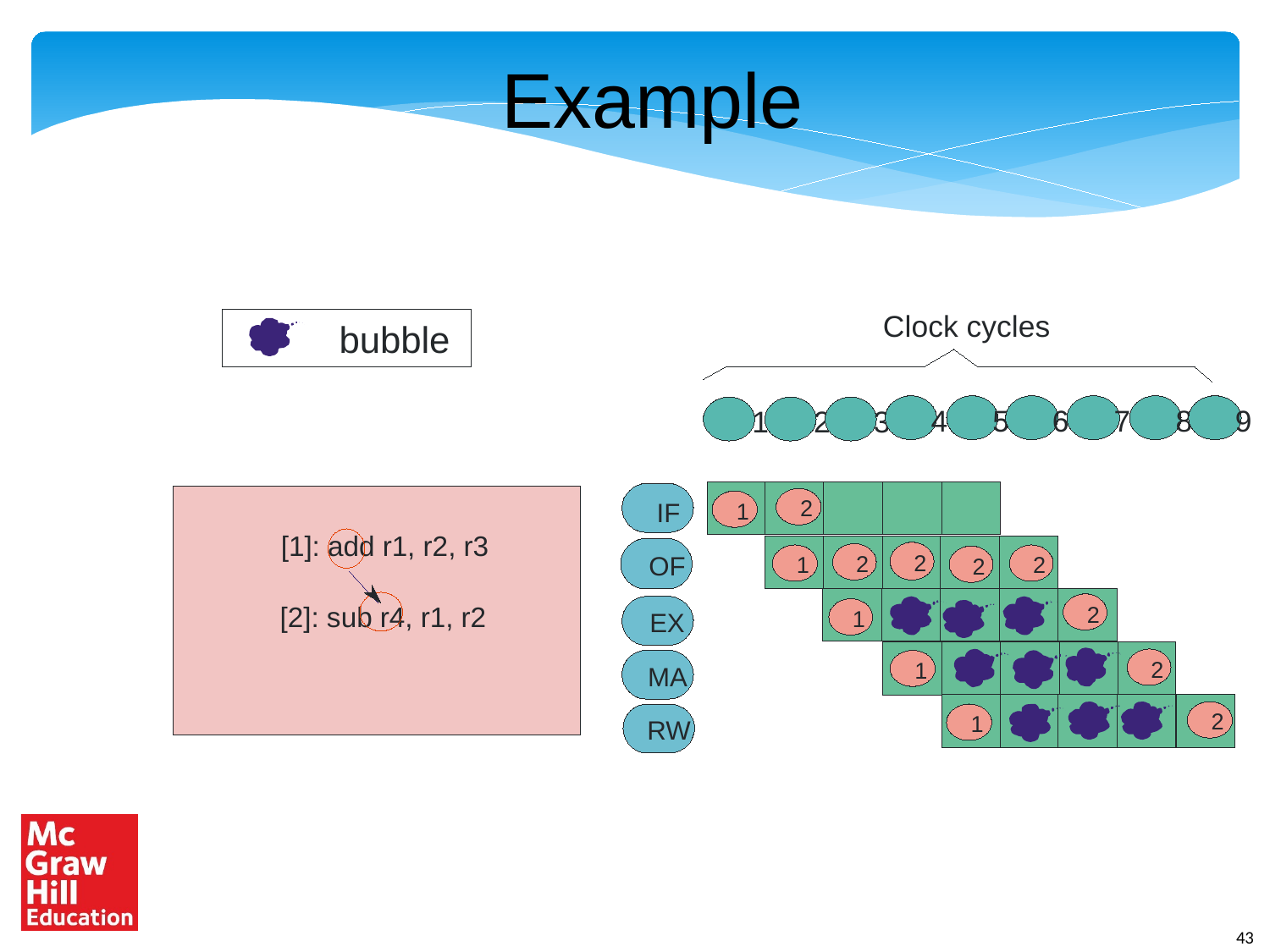

Example

Clock cycles

bubble

5
6
8
9
4
7
2
3
1

2
IF
1
[1]: add r1, r2, r3

2
OF
2
1
2
2

[2]: sub r4, r1, r2

2
1
EX

2
1
MA

2
1
RW